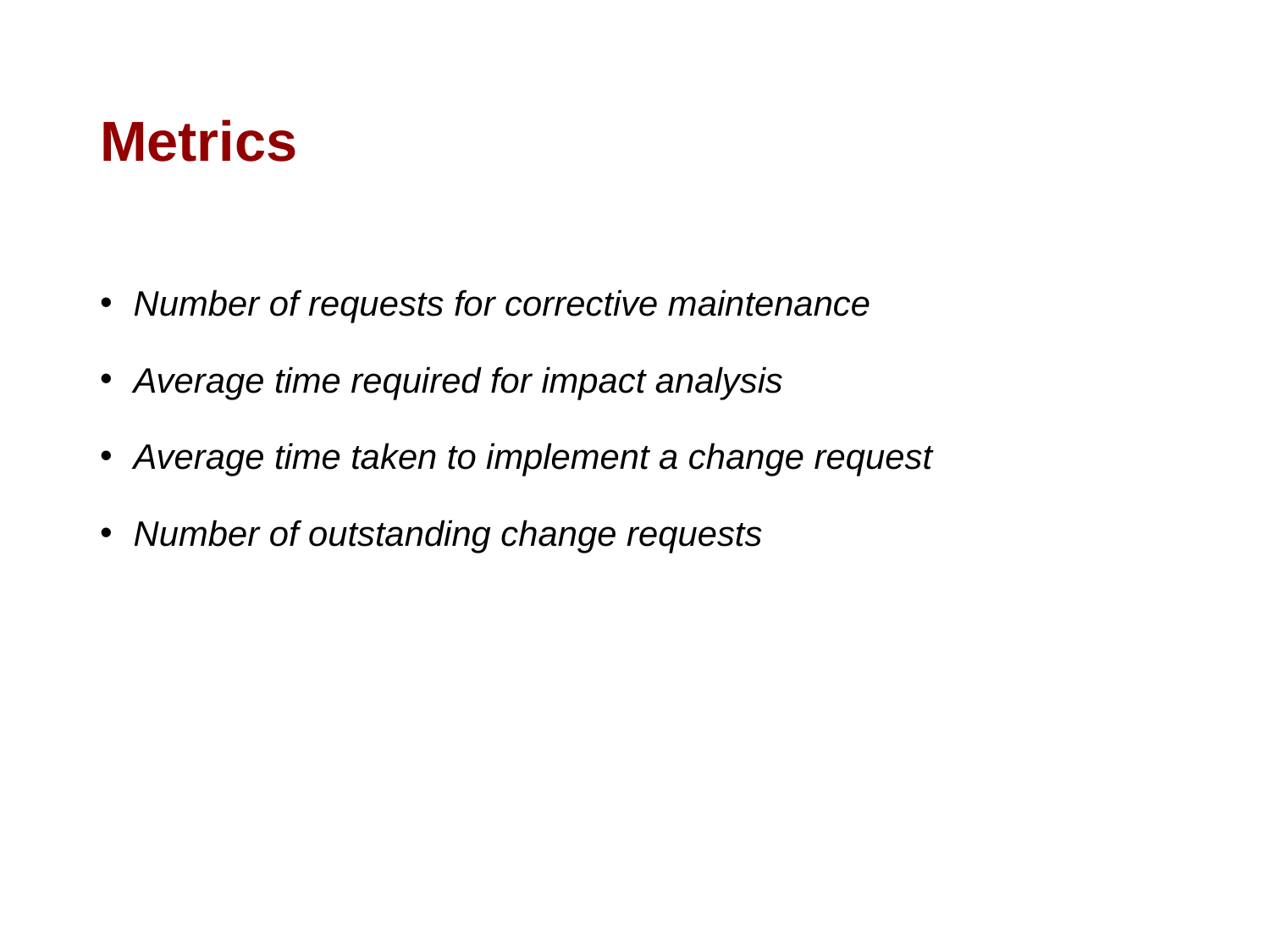

# Metrics
 Number of requests for corrective maintenance
 Average time required for impact analysis
 Average time taken to implement a change request
 Number of outstanding change requests